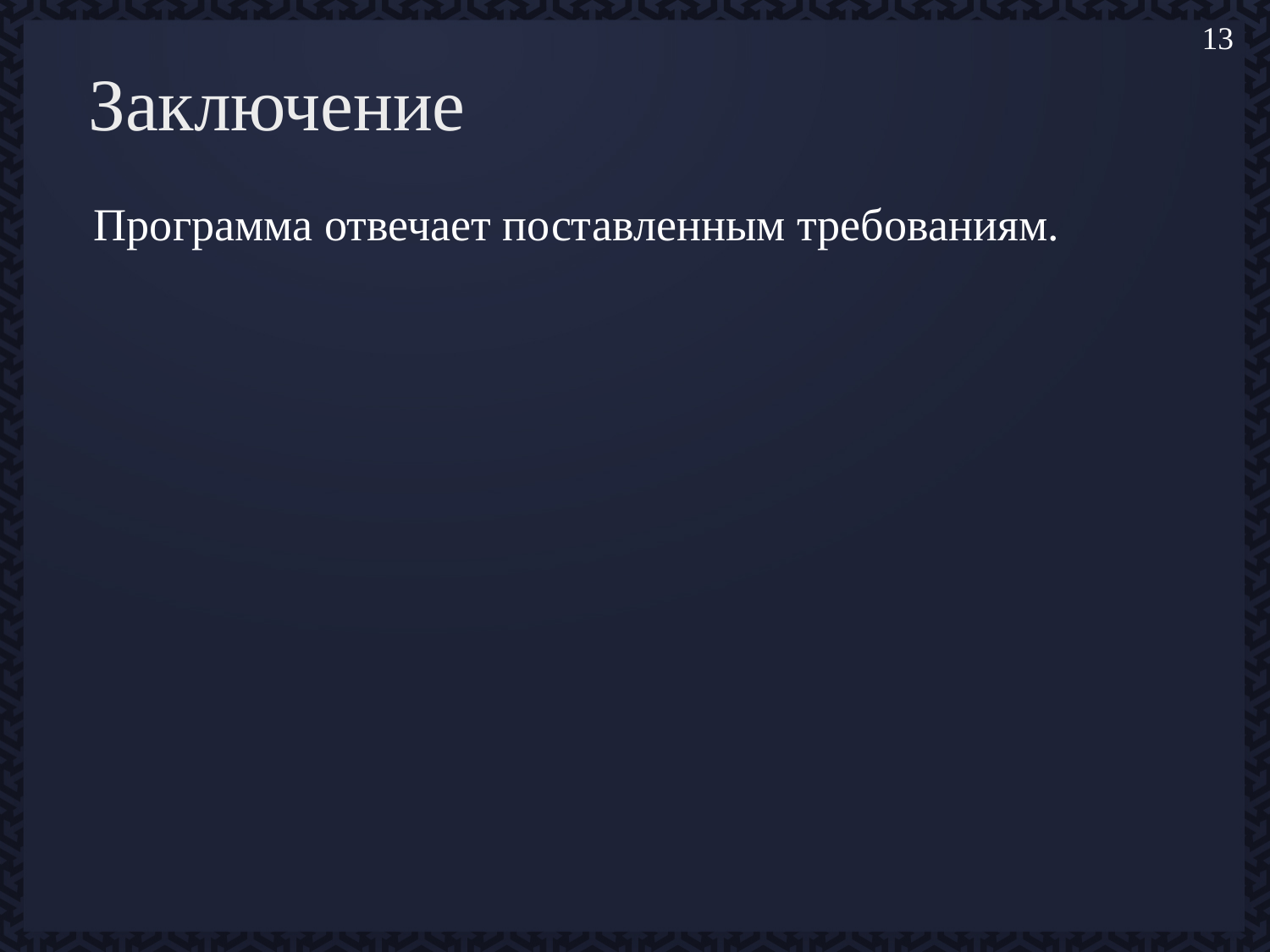

13
# Заключение
Программа отвечает поставленным требованиям.